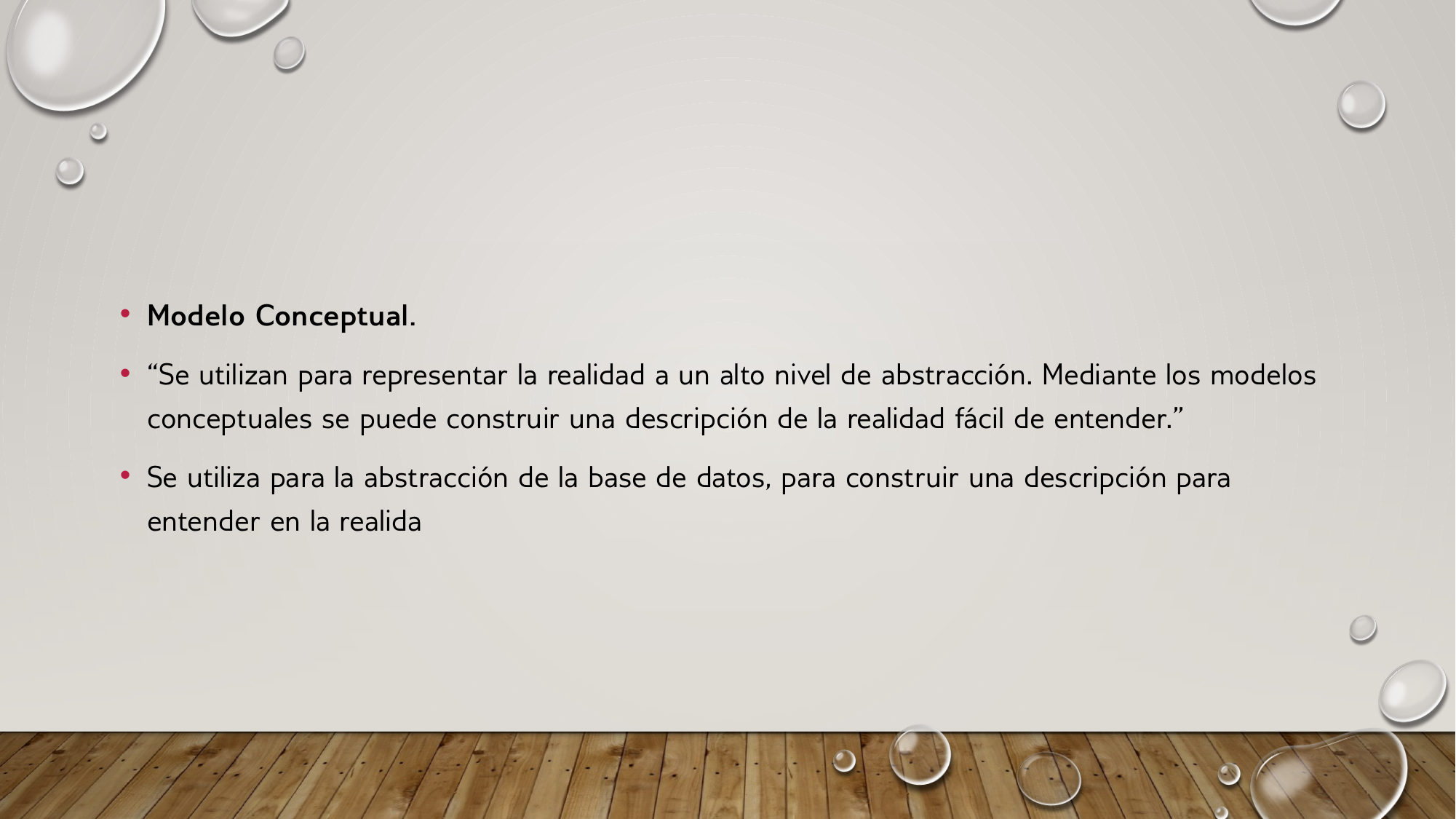

#
Modelo Conceptual.
“Se utilizan para representar la realidad a un alto nivel de abstracción. Mediante los modelos conceptuales se puede construir una descripción de la realidad fácil de entender.”
Se utiliza para la abstracción de la base de datos, para construir una descripción para entender en la realida